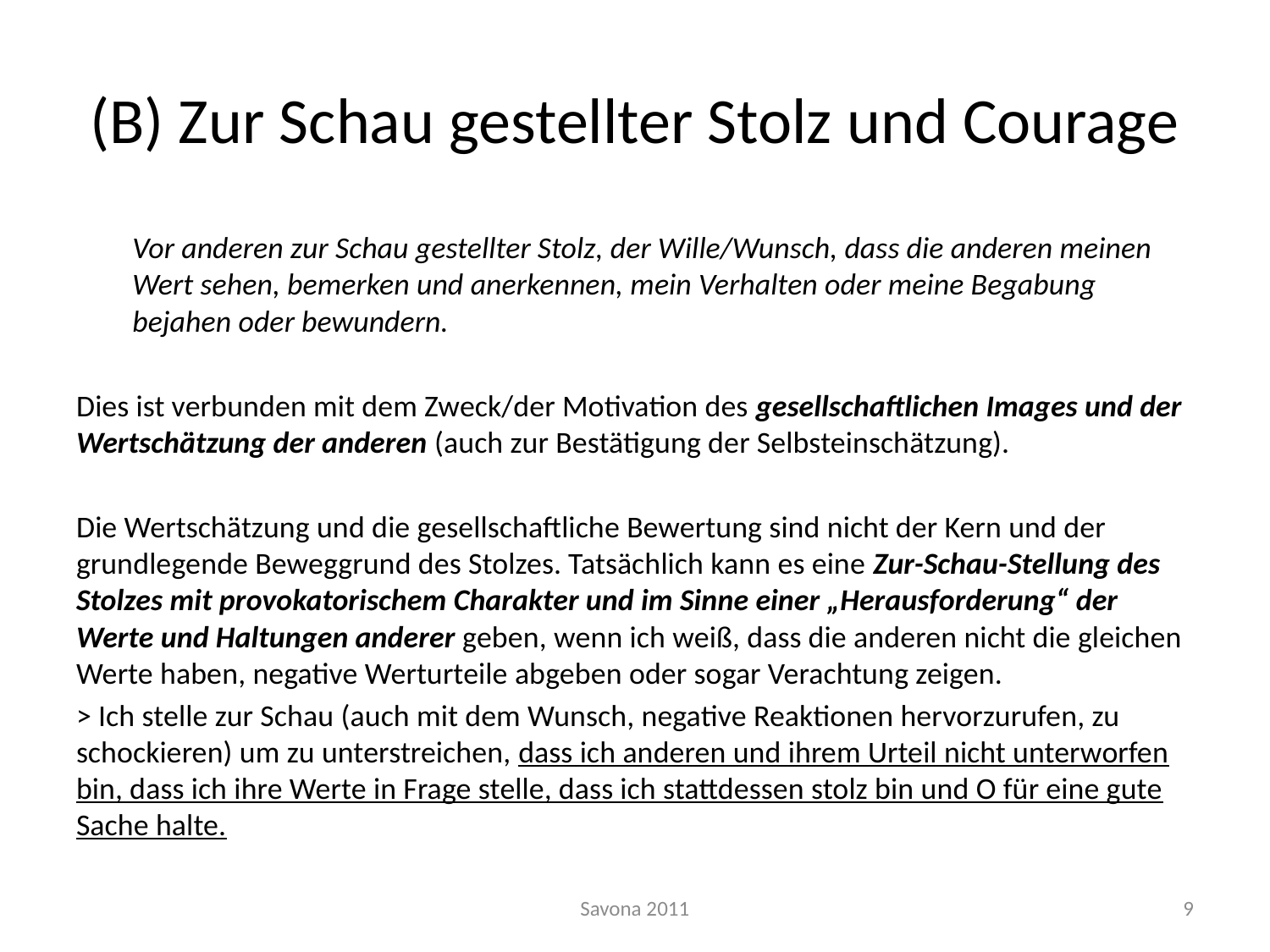

# (B) Zur Schau gestellter Stolz und Courage
Vor anderen zur Schau gestellter Stolz, der Wille/Wunsch, dass die anderen meinen Wert sehen, bemerken und anerkennen, mein Verhalten oder meine Begabung bejahen oder bewundern.

Dies ist verbunden mit dem Zweck/der Motivation des gesellschaftlichen Images und der Wertschätzung der anderen (auch zur Bestätigung der Selbsteinschätzung).

Die Wertschätzung und die gesellschaftliche Bewertung sind nicht der Kern und der grundlegende Beweggrund des Stolzes. Tatsächlich kann es eine Zur-Schau-Stellung des Stolzes mit provokatorischem Charakter und im Sinne einer „Herausforderung“ der Werte und Haltungen anderer geben, wenn ich weiß, dass die anderen nicht die gleichen Werte haben, negative Werturteile abgeben oder sogar Verachtung zeigen.
> Ich stelle zur Schau (auch mit dem Wunsch, negative Reaktionen hervorzurufen, zu schockieren) um zu unterstreichen, dass ich anderen und ihrem Urteil nicht unterworfen bin, dass ich ihre Werte in Frage stelle, dass ich stattdessen stolz bin und O für eine gute Sache halte.
Savona 2011
9